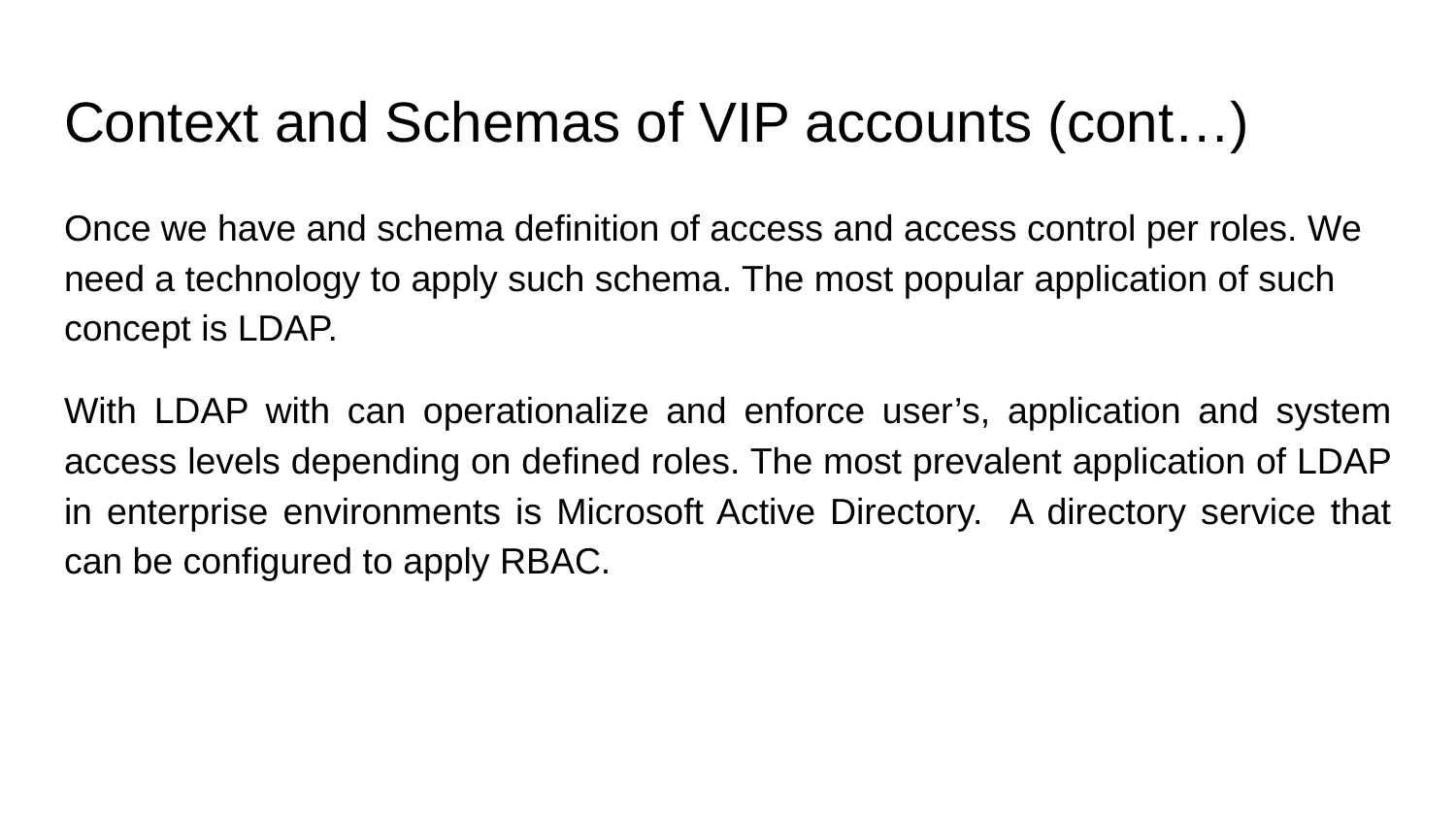

# Context and Schemas of VIP accounts (cont…)
Once we have and schema definition of access and access control per roles. We need a technology to apply such schema. The most popular application of such concept is LDAP.
With LDAP with can operationalize and enforce user’s, application and system access levels depending on defined roles. The most prevalent application of LDAP in enterprise environments is Microsoft Active Directory.  A directory service that can be configured to apply RBAC.